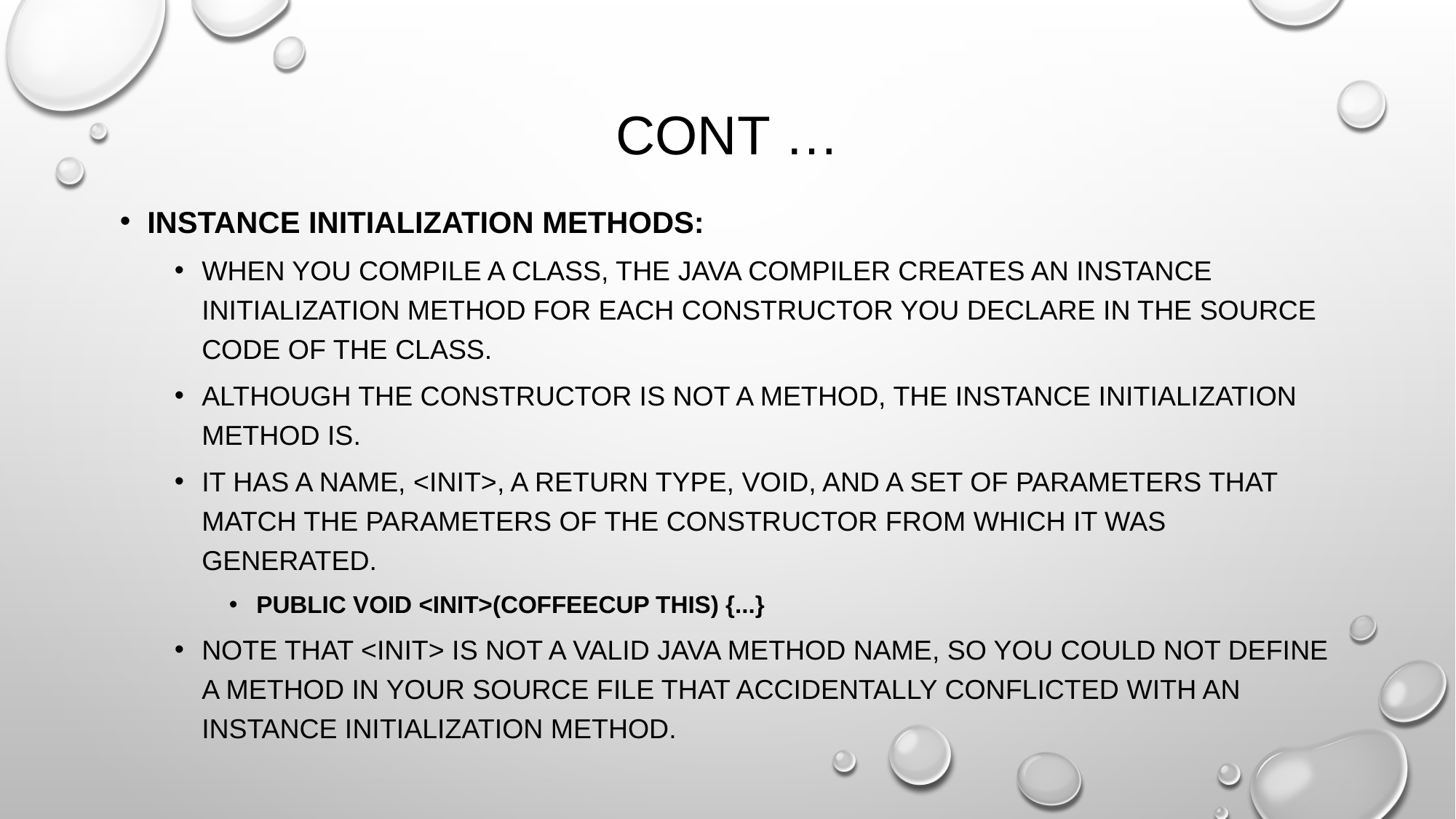

# Cont …
Instance initialization methods:
When you compile a class, the Java compiler creates an instance initialization method for each constructor you declare in the source code of the class.
Although the constructor is not a method, the instance initialization method is.
It has a name, <init>, a return type, void, and a set of parameters that match the parameters of the constructor from which it was generated.
public void <init>(CoffeeCup this) {...}
Note that <init> is not a valid Java method name, so you could not define a method in your source file that accidentally conflicted with an instance initialization method.